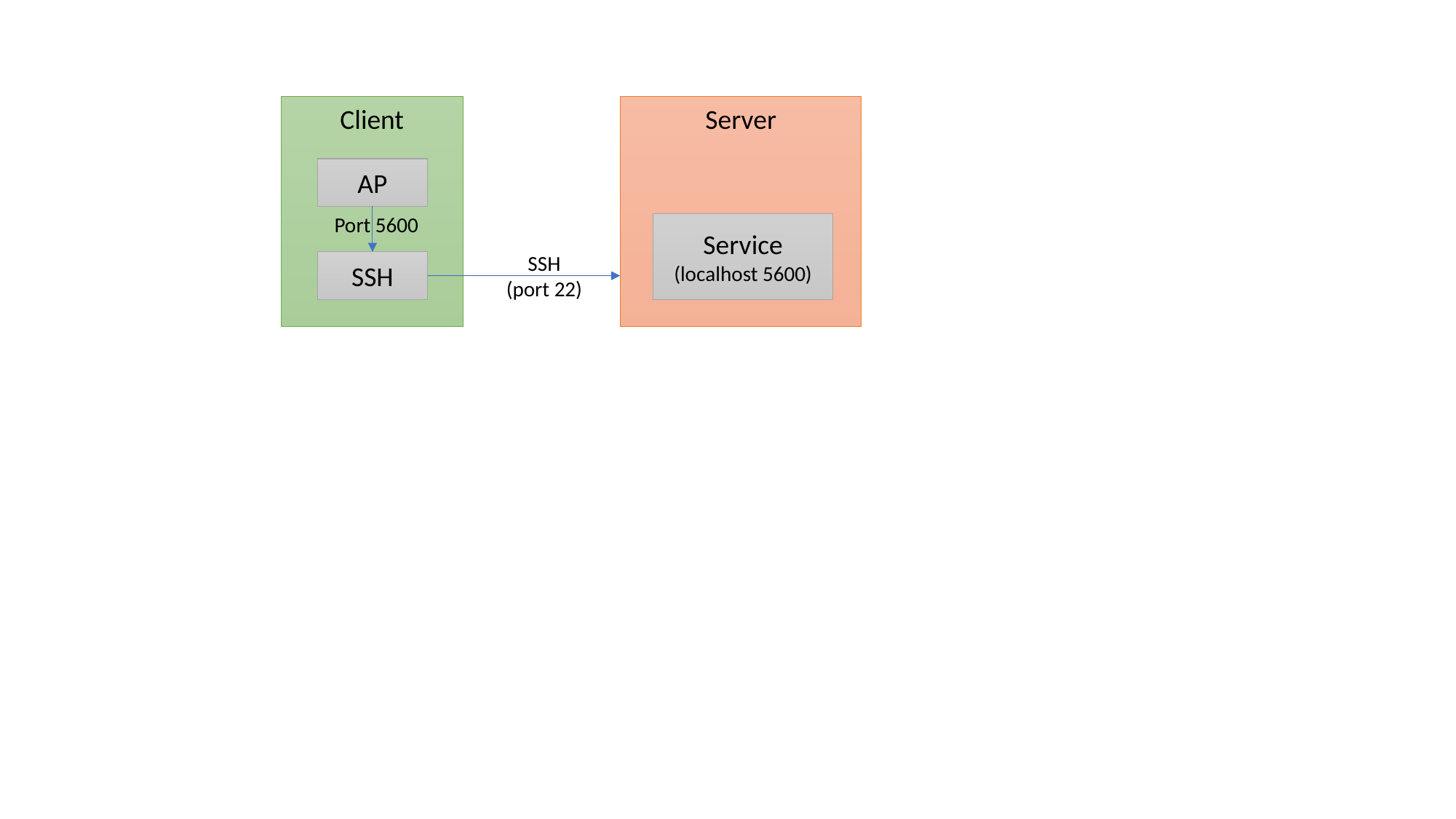

Client
Server
AP
Port 5600
Service
(localhost 5600)
SSH
(port 22)
SSH